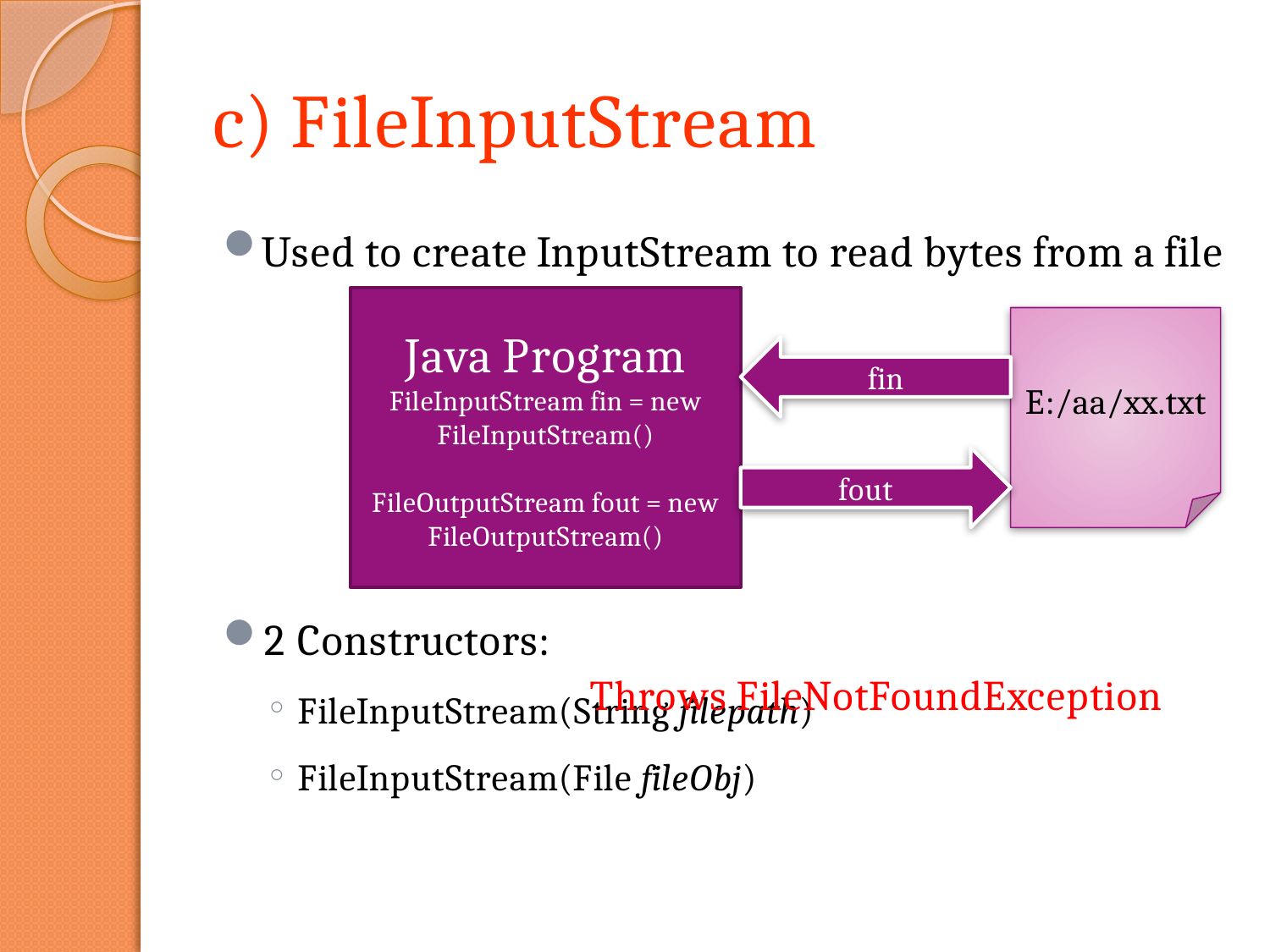

# c) FileInputStream
Used to create InputStream to read bytes from a file

2 Constructors:
FileInputStream(String filepath)
FileInputStream(File fileObj)
Java Program
FileInputStream fin = new FileInputStream()

FileOutputStream fout = new FileOutputStream()
E:/aa/xx.txt
fin
fout
Throws FileNotFoundException